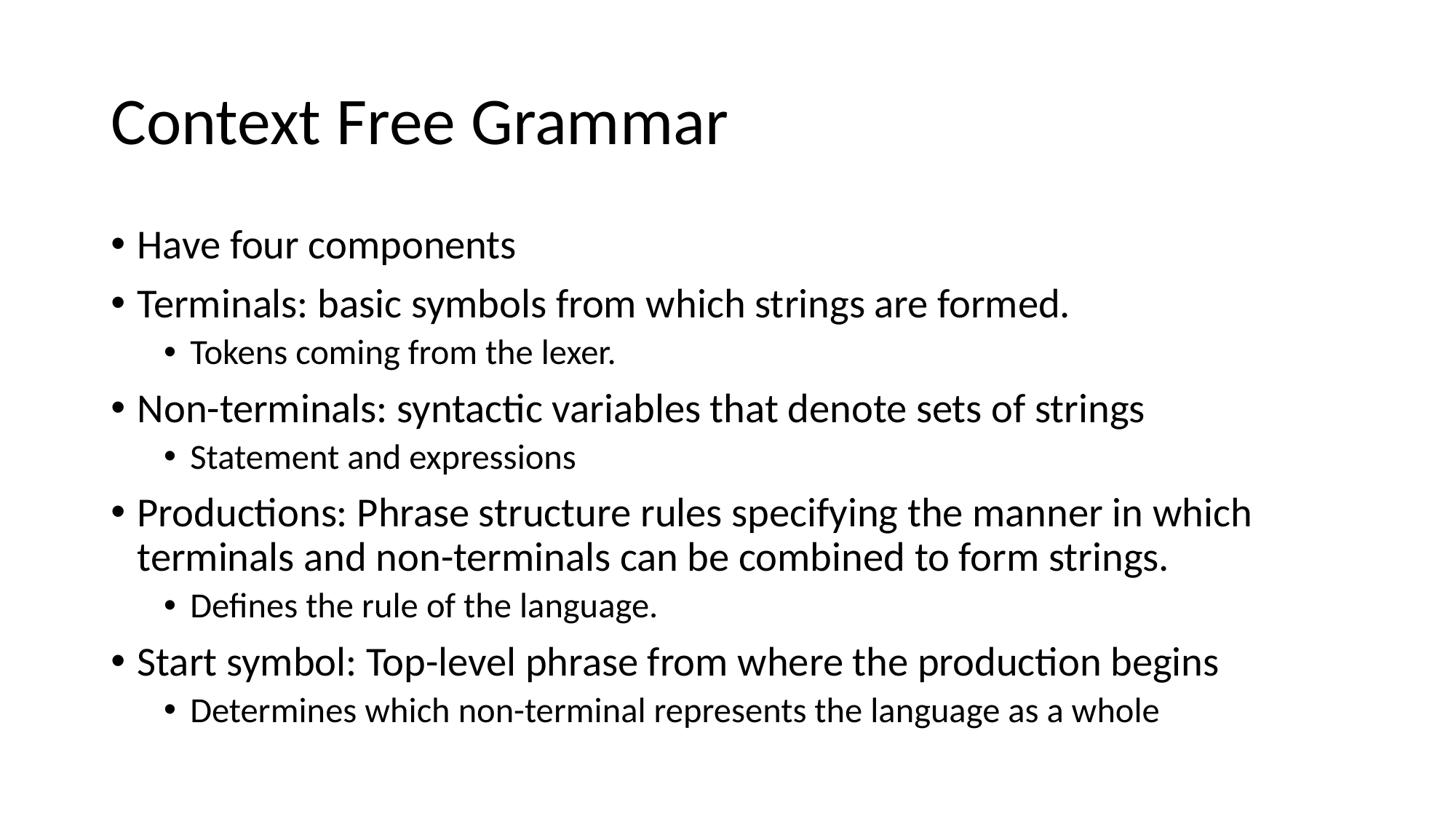

# Context Free Grammar
Have four components
Terminals: basic symbols from which strings are formed.
Tokens coming from the lexer.
Non-terminals: syntactic variables that denote sets of strings
Statement and expressions
Productions: Phrase structure rules specifying the manner in which terminals and non-terminals can be combined to form strings.
Defines the rule of the language.
Start symbol: Top-level phrase from where the production begins
Determines which non-terminal represents the language as a whole